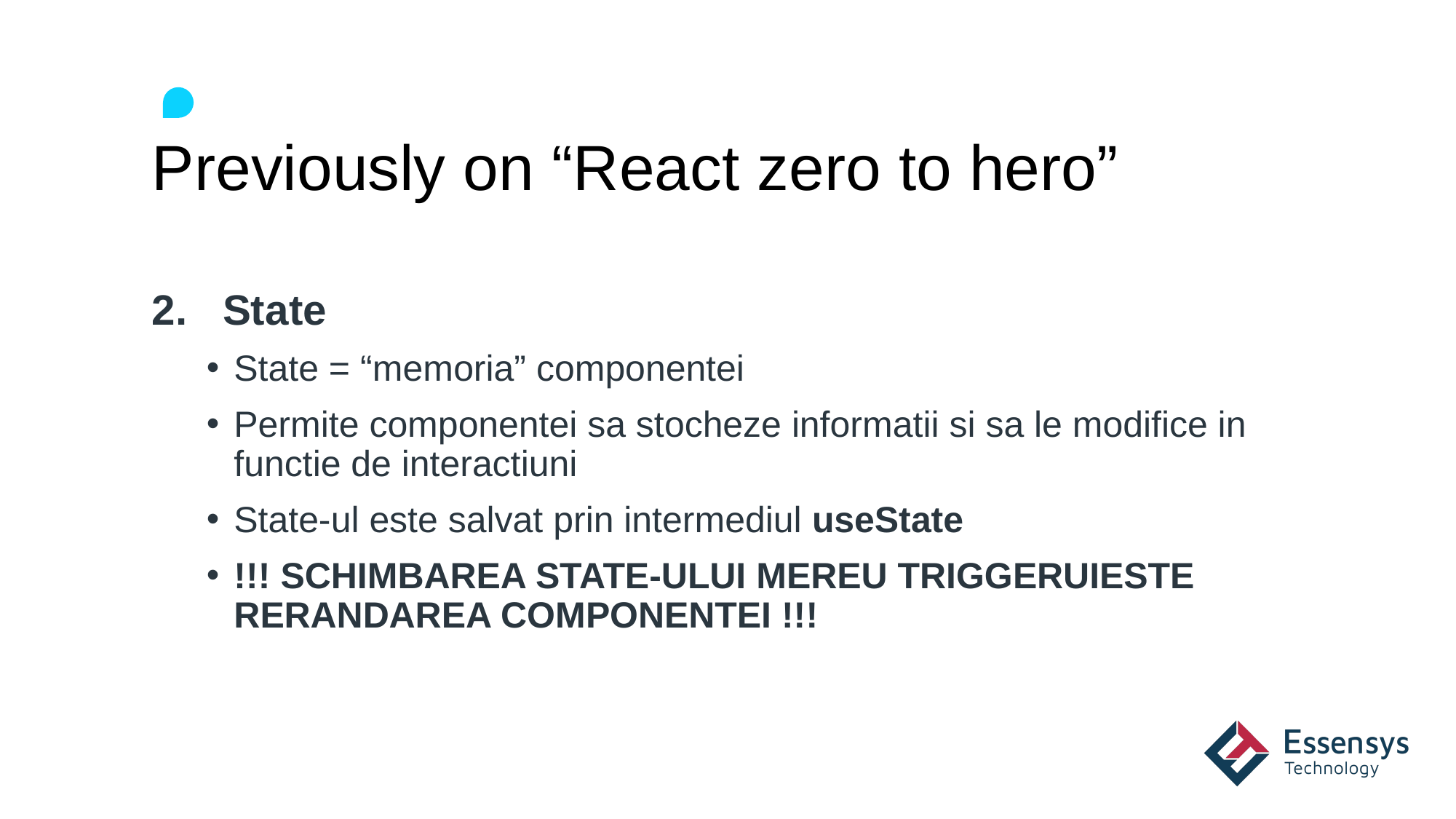

# Previously on “React zero to hero”

2.   State
State = “memoria” componentei
Permite componentei sa stocheze informatii si sa le modifice in functie de interactiuni
State-ul este salvat prin intermediul useState
!!! SCHIMBAREA STATE-ULUI MEREU TRIGGERUIESTE RERANDAREA COMPONENTEI !!!